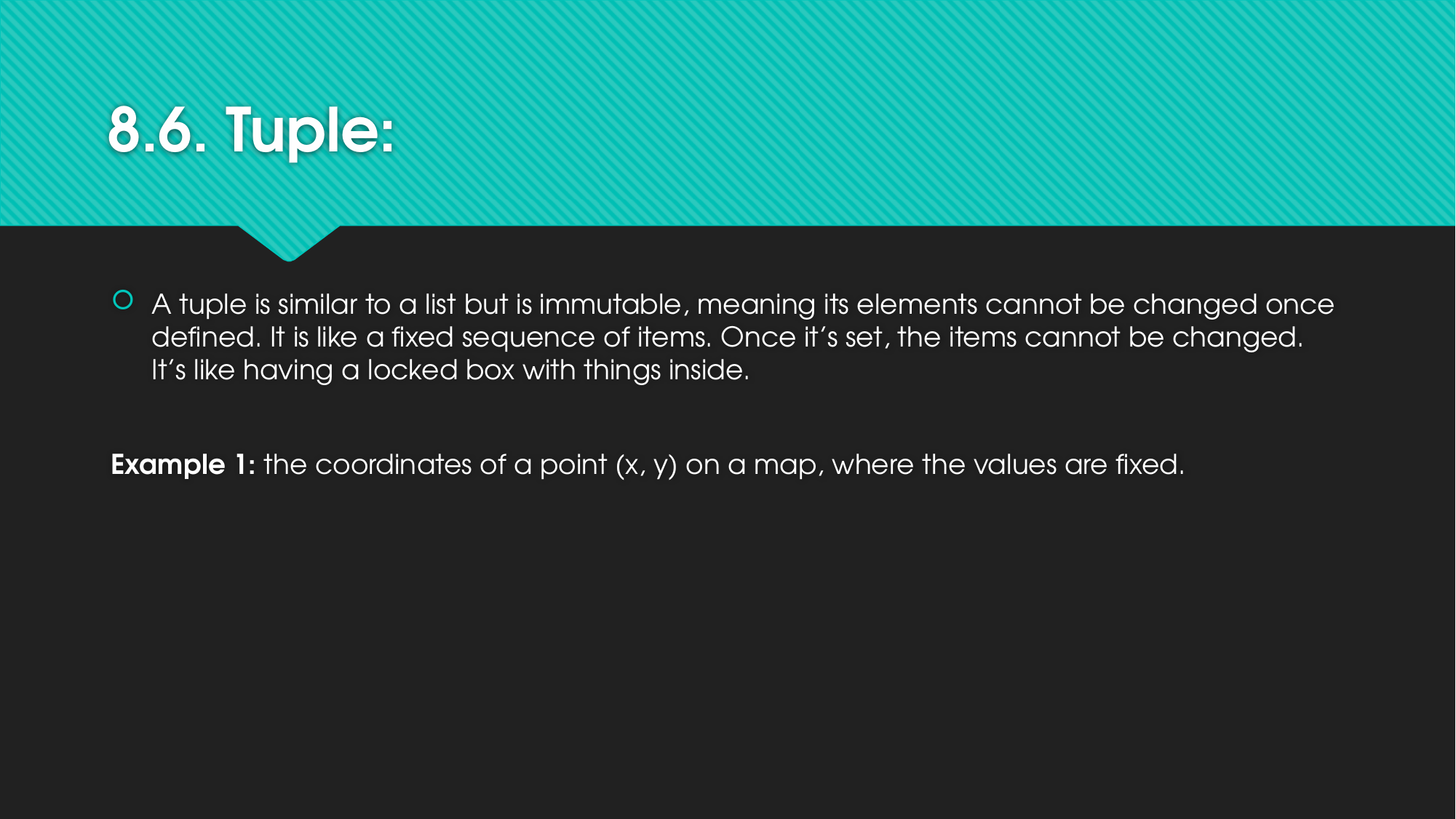

# 8.6. Tuple:
A tuple is similar to a list but is immutable, meaning its elements cannot be changed once defined. It is like a fixed sequence of items. Once it’s set, the items cannot be changed. It’s like having a locked box with things inside.

Example 1: the coordinates of a point (x, y) on a map, where the values are fixed.